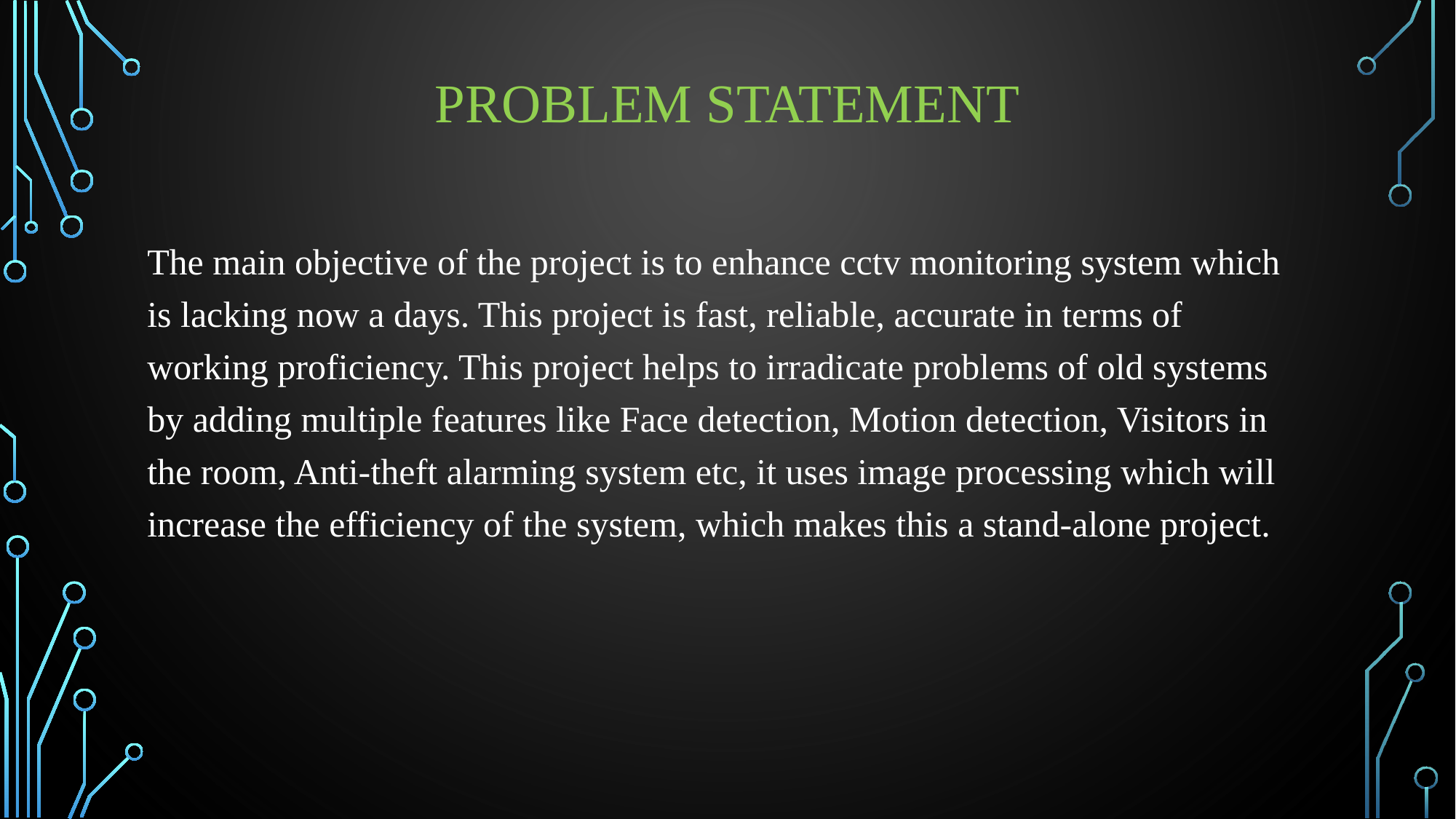

# PROBLEM STATEMENT
The main objective of the project is to enhance cctv monitoring system which is lacking now a days. This project is fast, reliable, accurate in terms of working proficiency. This project helps to irradicate problems of old systems by adding multiple features like Face detection, Motion detection, Visitors in the room, Anti-theft alarming system etc, it uses image processing which will increase the efficiency of the system, which makes this a stand-alone project.